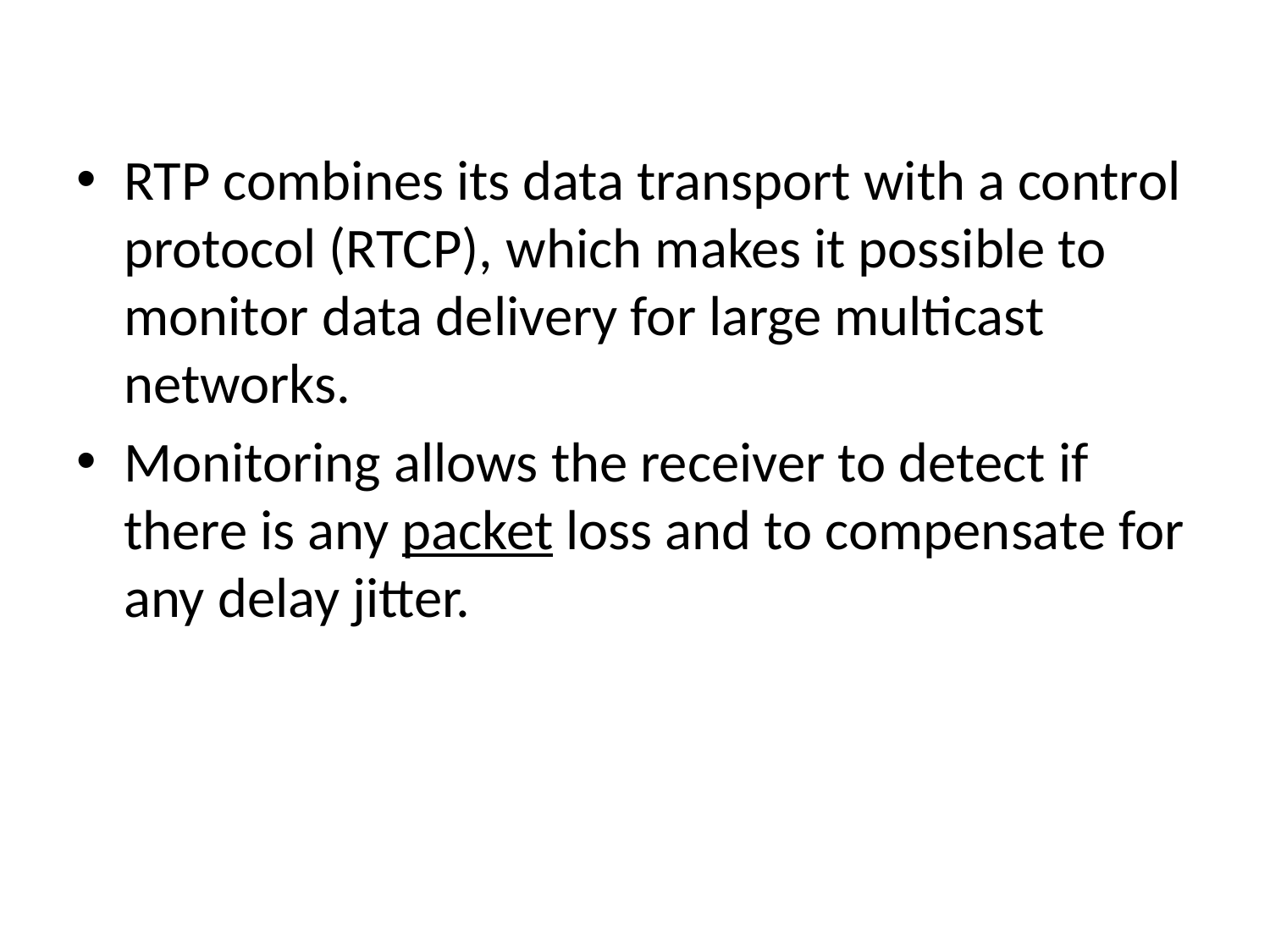

RTP combines its data transport with a control protocol (RTCP), which makes it possible to monitor data delivery for large multicast networks.
Monitoring allows the receiver to detect if there is any packet loss and to compensate for any delay jitter.